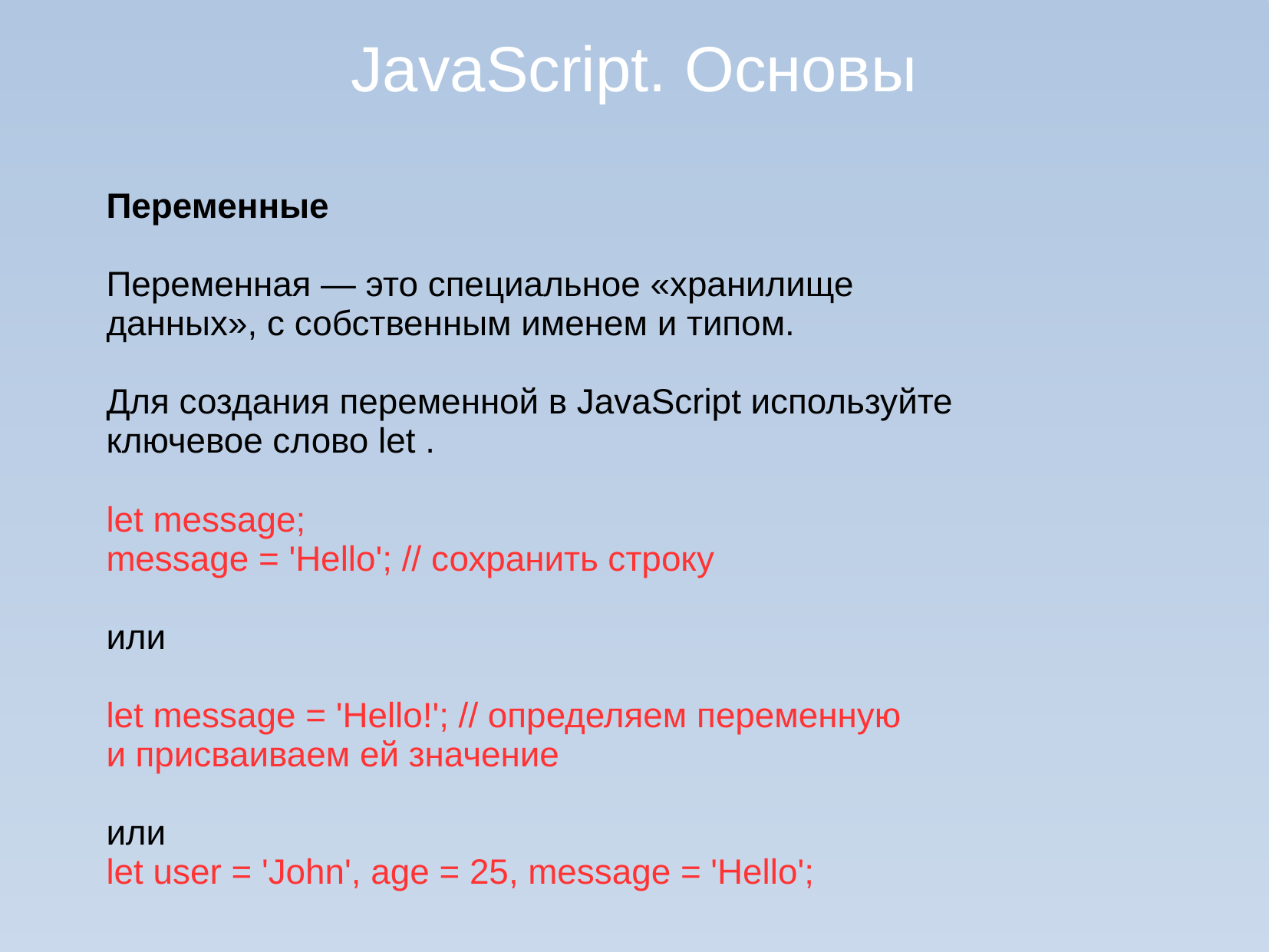

JavaScript. Основы
Переменные

Переменная — это специальное «хранилище
данных», с собственным именем и типом.

Для создания переменной в JavaScript используйте
ключевое слово let .

let message;
message = 'Hello'; // сохранить строку

или

let message = 'Hello!'; // определяем переменную
и присваиваем ей значение

или
let user = 'John', age = 25, message = 'Hello';